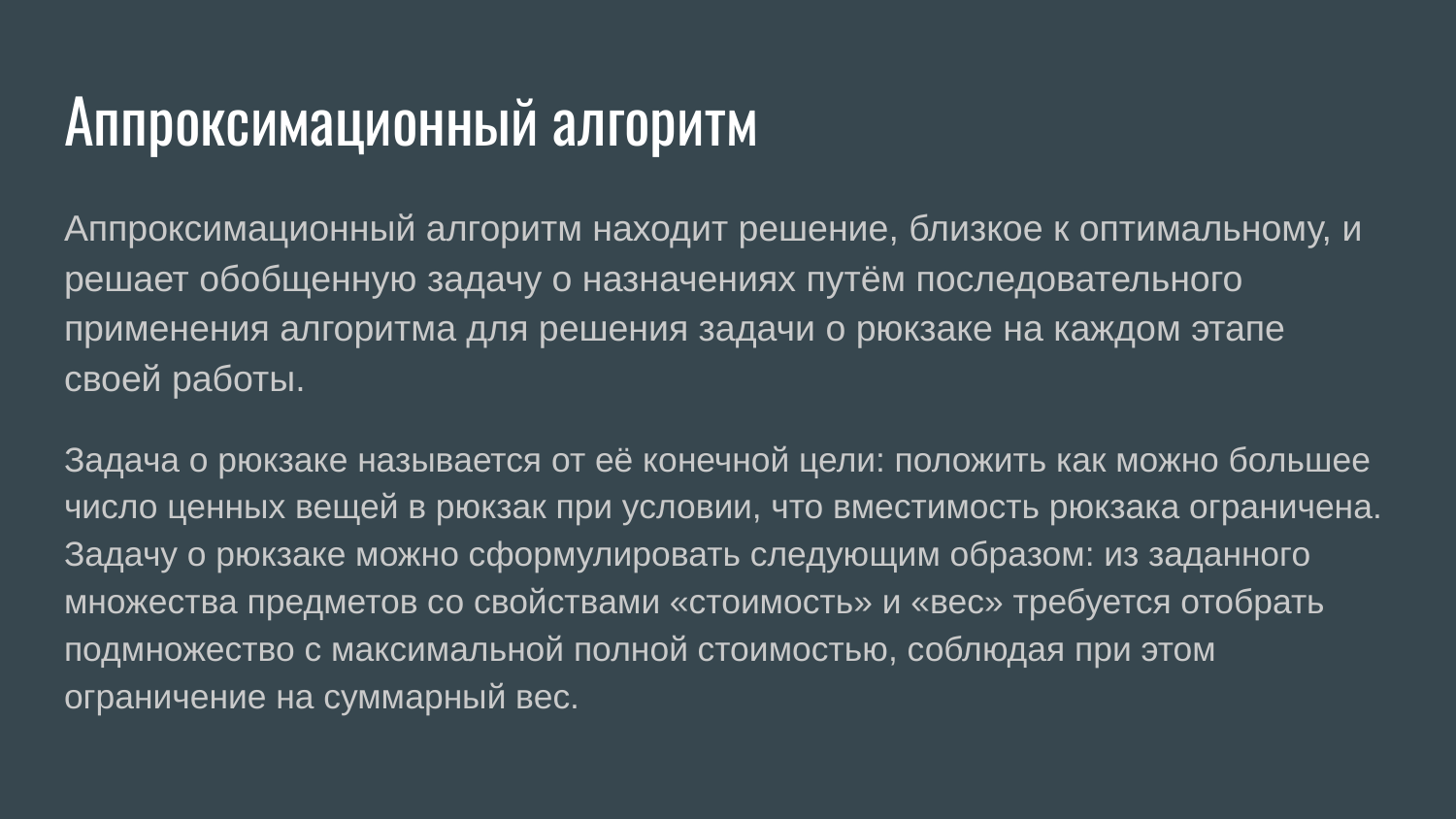

# Аппроксимационный алгоритм
Аппроксимационный алгоритм находит решение, близкое к оптимальному, и решает обобщенную задачу о назначениях путём последовательного применения алгоритма для решения задачи о рюкзаке на каждом этапе своей работы.
Задача о рюкзаке называется от её конечной цели: положить как можно большее число ценных вещей в рюкзак при условии, что вместимость рюкзака ограничена. Задачу о рюкзаке можно сформулировать следующим образом: из заданного множества предметов со свойствами «стоимость» и «вес» требуется отобрать подмножество с максимальной полной стоимостью, соблюдая при этом ограничение на суммарный вес.